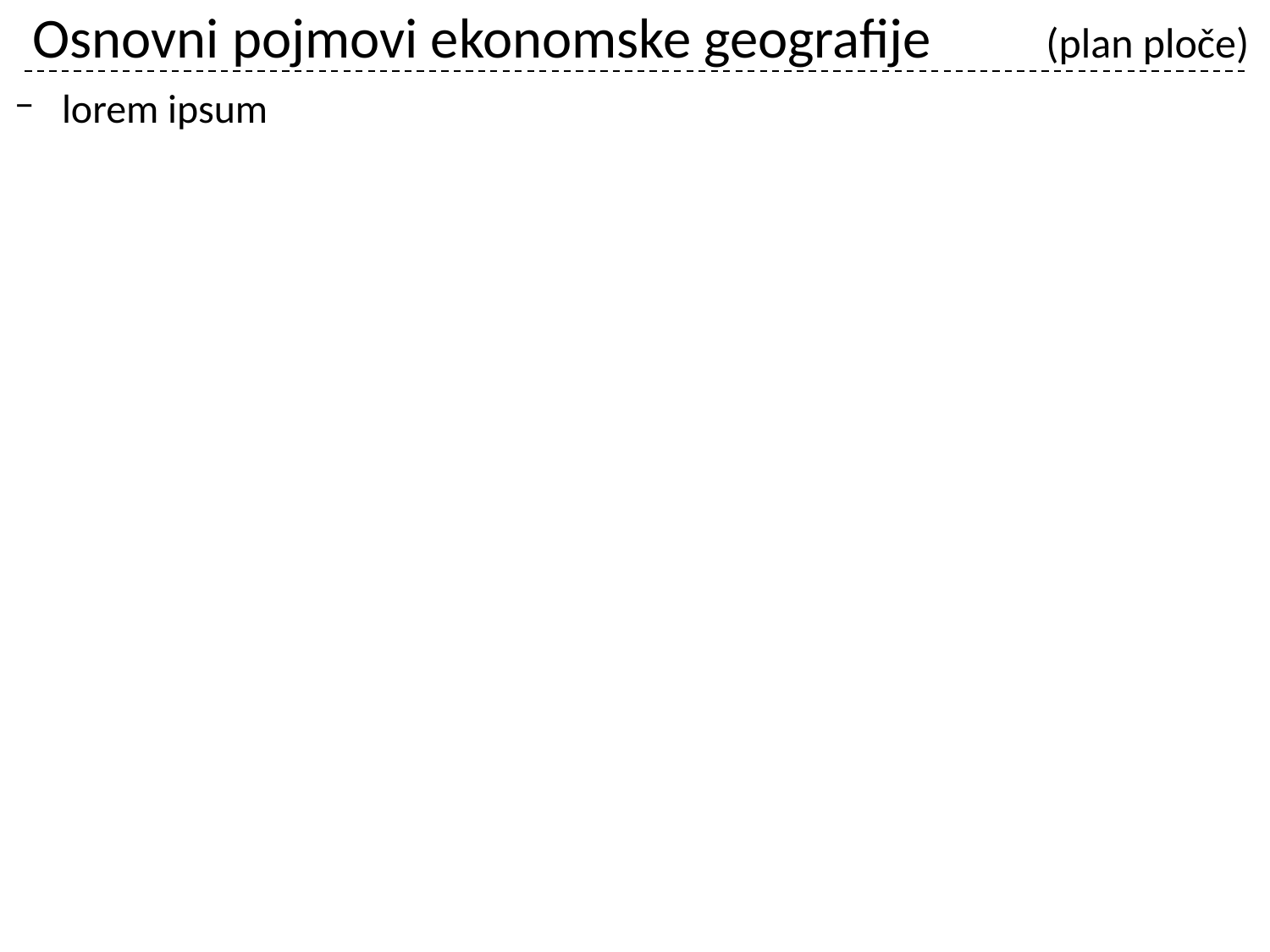

# Osnovni pojmovi ekonomske geografije         (plan ploče)
lorem ipsum